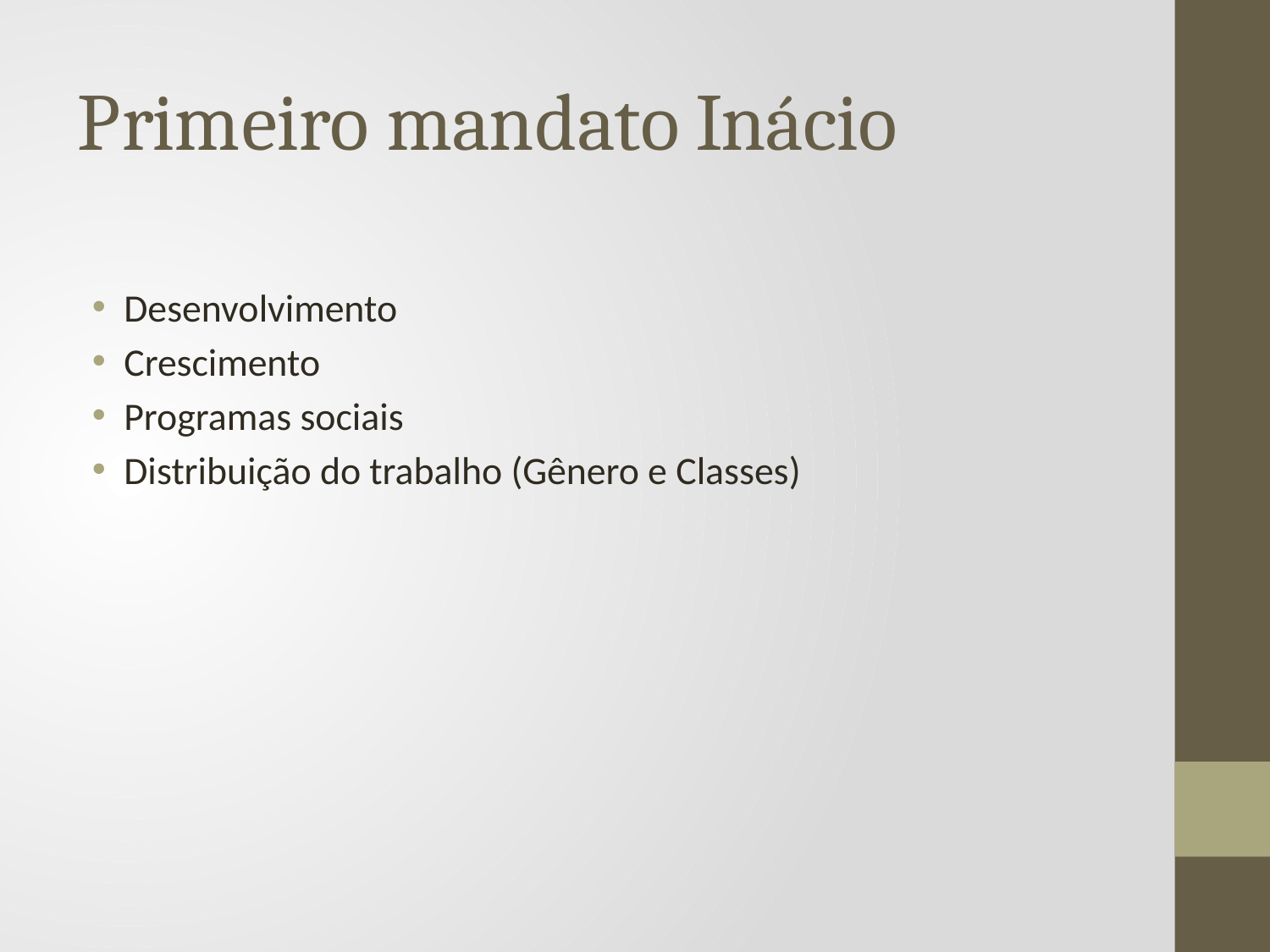

# Primeiro mandato Inácio

Desenvolvimento
Crescimento
Programas sociais
Distribuição do trabalho (Gênero e Classes)